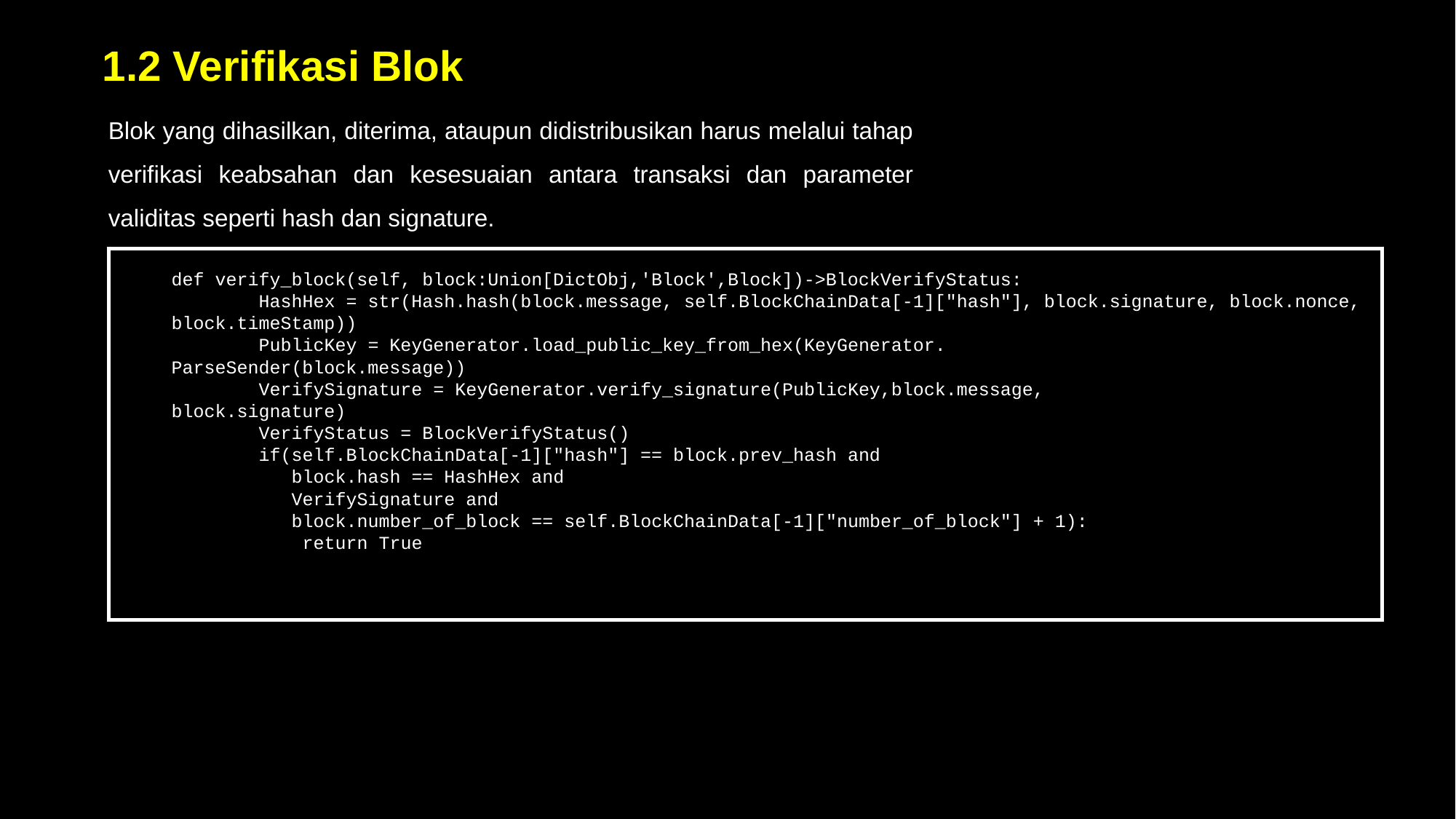

1.2 Verifikasi Blok
Blok yang dihasilkan, diterima, ataupun didistribusikan harus melalui tahap verifikasi keabsahan dan kesesuaian antara transaksi dan parameter validitas seperti hash dan signature.

| def verify\_block(self, block:Union[DictObj,'Block',Block])->BlockVerifyStatus: HashHex = str(Hash.hash(block.message, self.BlockChainData[-1]["hash"], block.signature, block.nonce, block.timeStamp)) PublicKey = KeyGenerator.load\_public\_key\_from\_hex(KeyGenerator. ParseSender(block.message)) VerifySignature = KeyGenerator.verify\_signature(PublicKey,block.message, block.signature) VerifyStatus = BlockVerifyStatus() if(self.BlockChainData[-1]["hash"] == block.prev\_hash and block.hash == HashHex and VerifySignature and block.number\_of\_block == self.BlockChainData[-1]["number\_of\_block"] + 1): return True |
| --- |